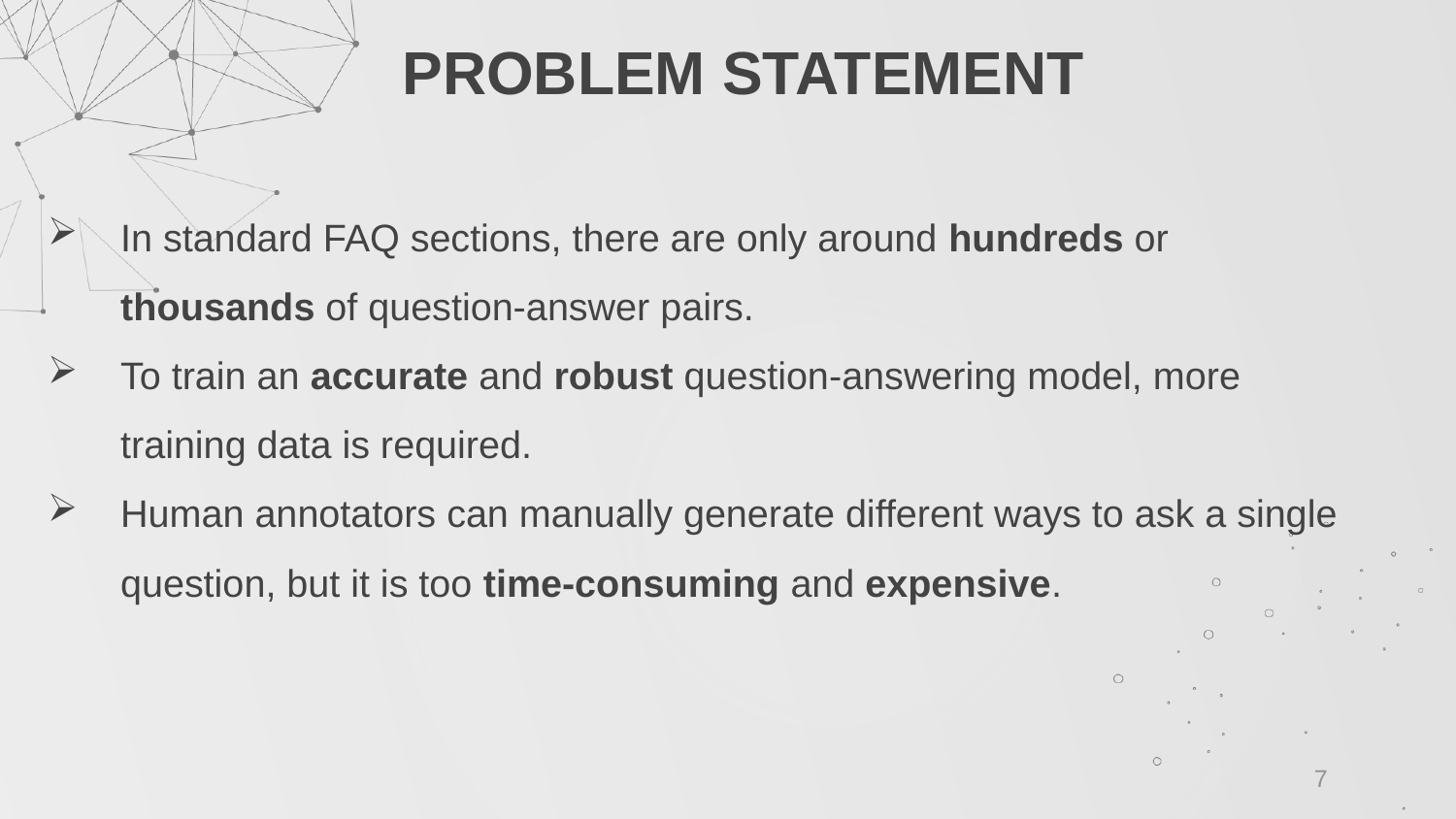

# PROBLEM STATEMENT
In standard FAQ sections, there are only around hundreds or thousands of question-answer pairs.
To train an accurate and robust question-answering model, more training data is required.
Human annotators can manually generate different ways to ask a single question, but it is too time-consuming and expensive.

7